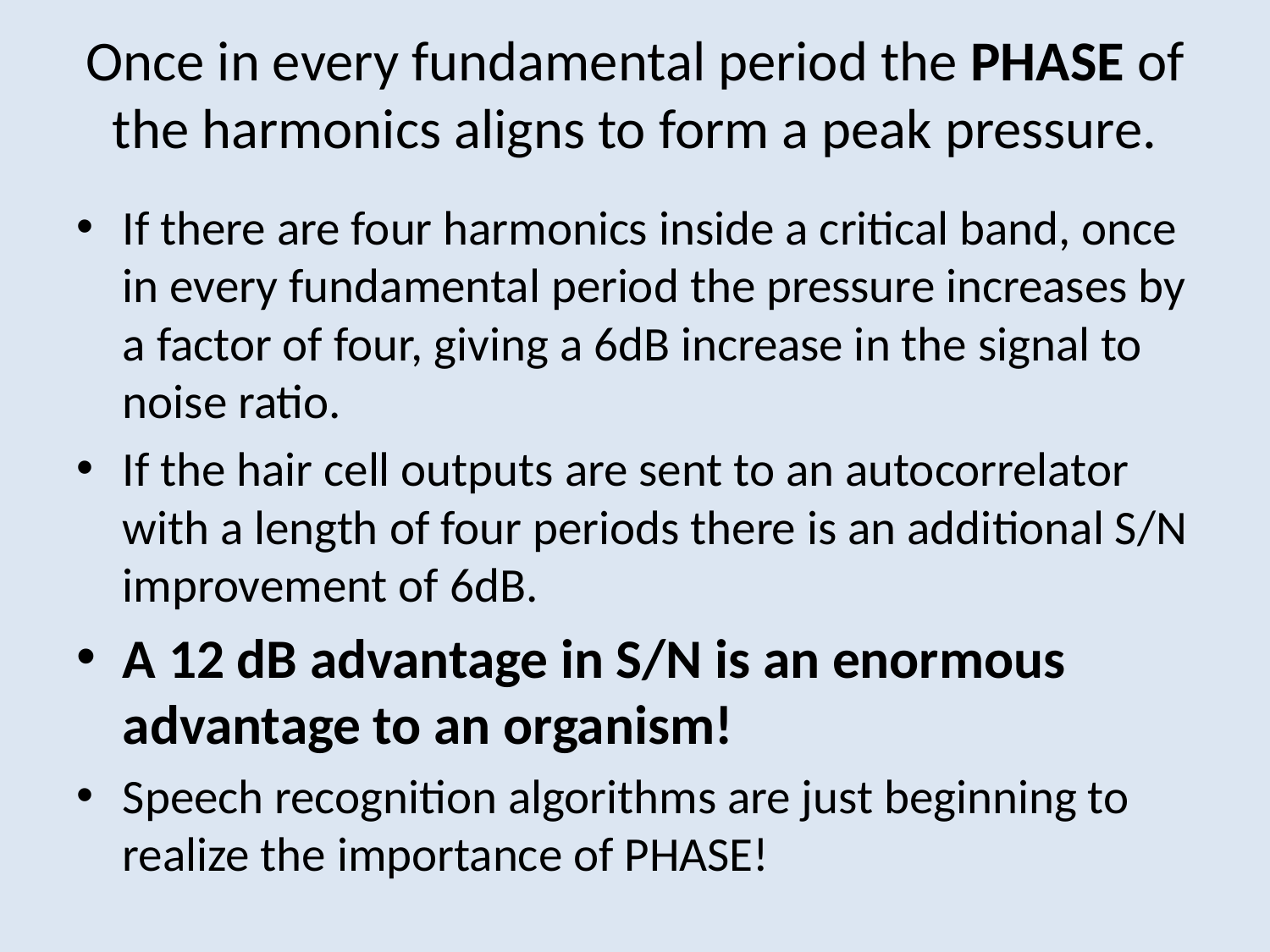

# Once in every fundamental period the PHASE of the harmonics aligns to form a peak pressure.
If there are four harmonics inside a critical band, once in every fundamental period the pressure increases by a factor of four, giving a 6dB increase in the signal to noise ratio.
If the hair cell outputs are sent to an autocorrelator with a length of four periods there is an additional S/N improvement of 6dB.
A 12 dB advantage in S/N is an enormous advantage to an organism!
Speech recognition algorithms are just beginning to realize the importance of PHASE!